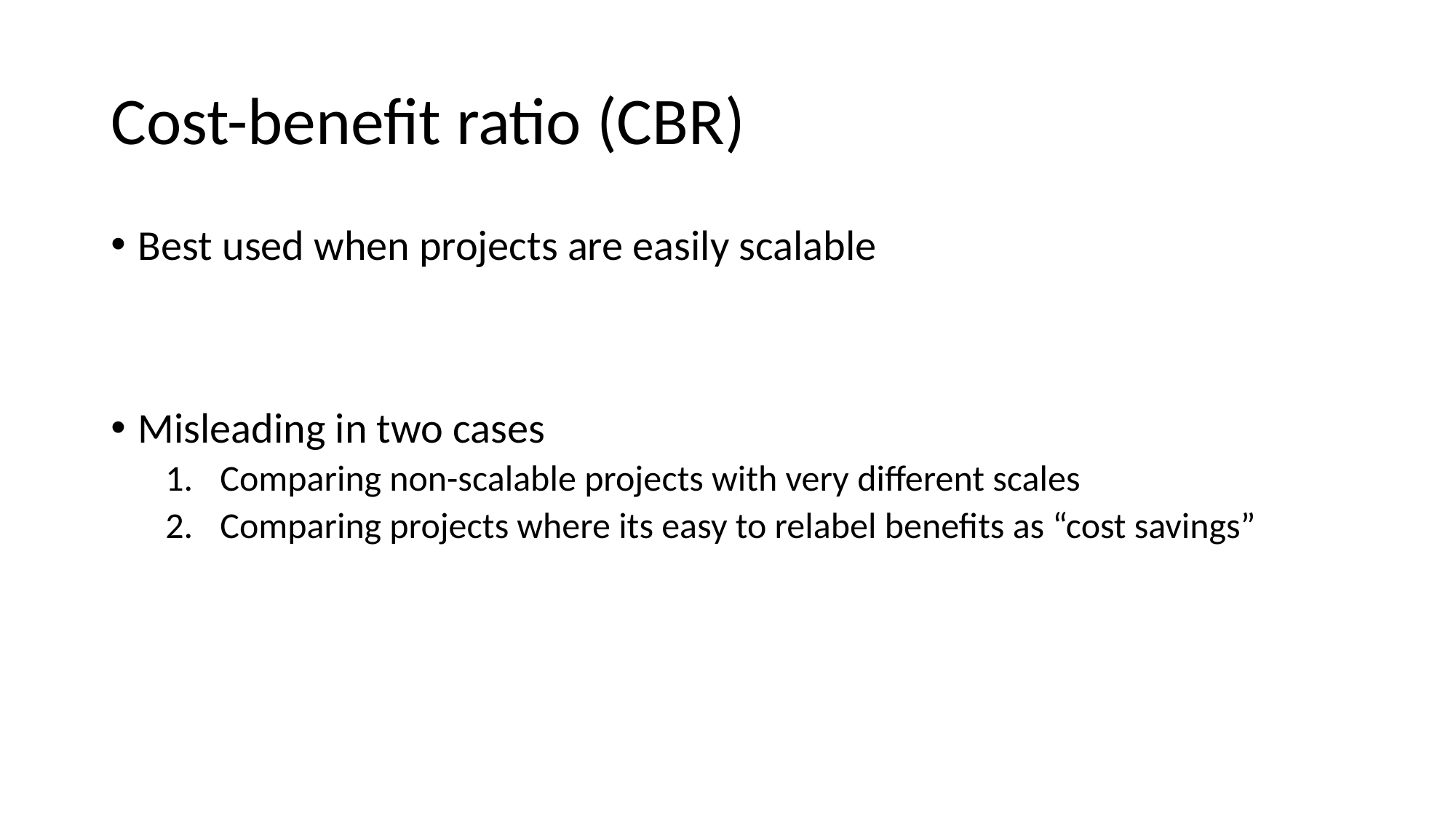

# Cost-benefit ratio (CBR)
Best used when projects are easily scalable

Misleading in two cases
Comparing non-scalable projects with very different scales
Comparing projects where its easy to relabel benefits as “cost savings”